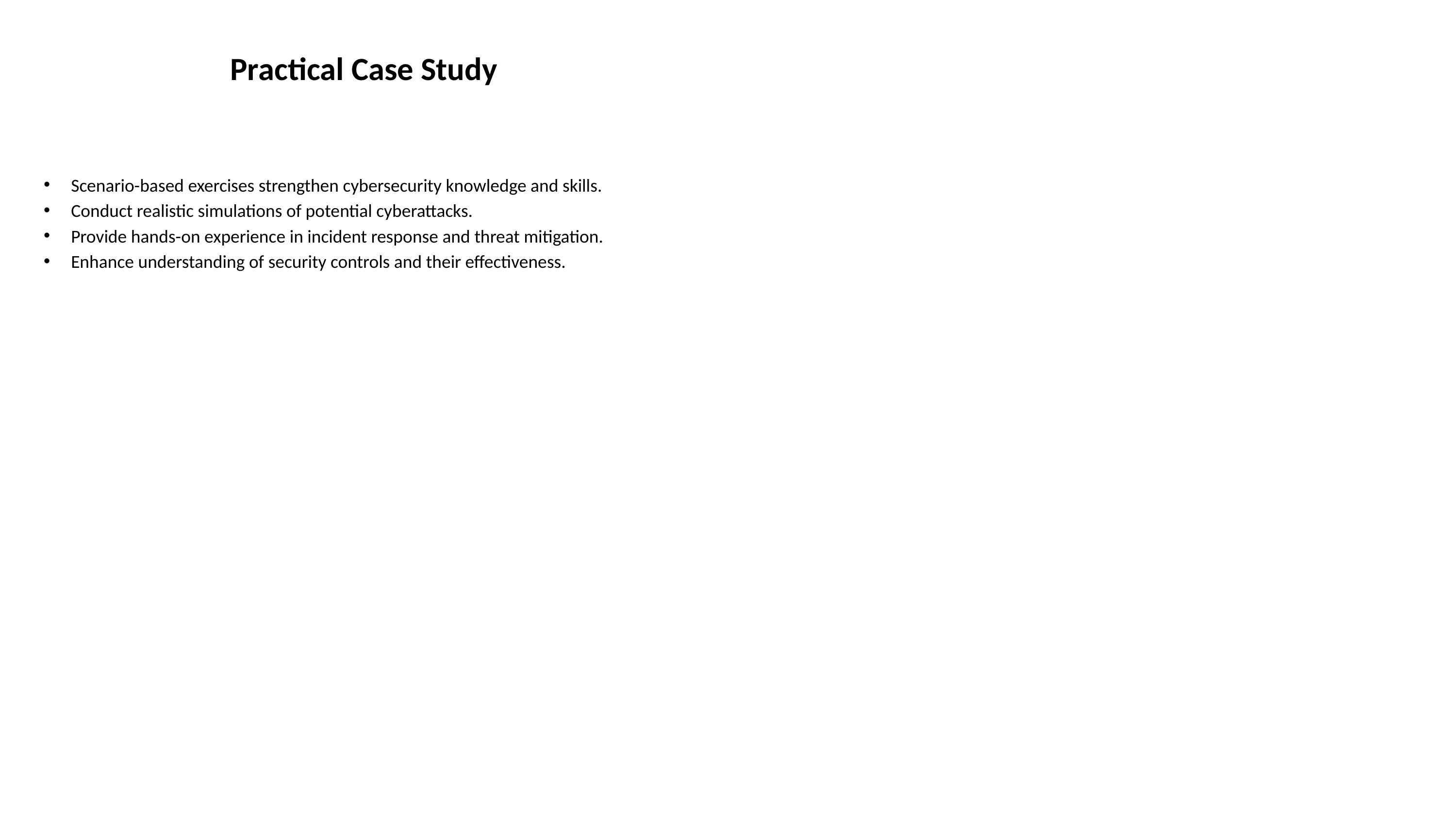

# Practical Case Study

Scenario-based exercises strengthen cybersecurity knowledge and skills.
Conduct realistic simulations of potential cyberattacks.
Provide hands-on experience in incident response and threat mitigation.
Enhance understanding of security controls and their effectiveness.